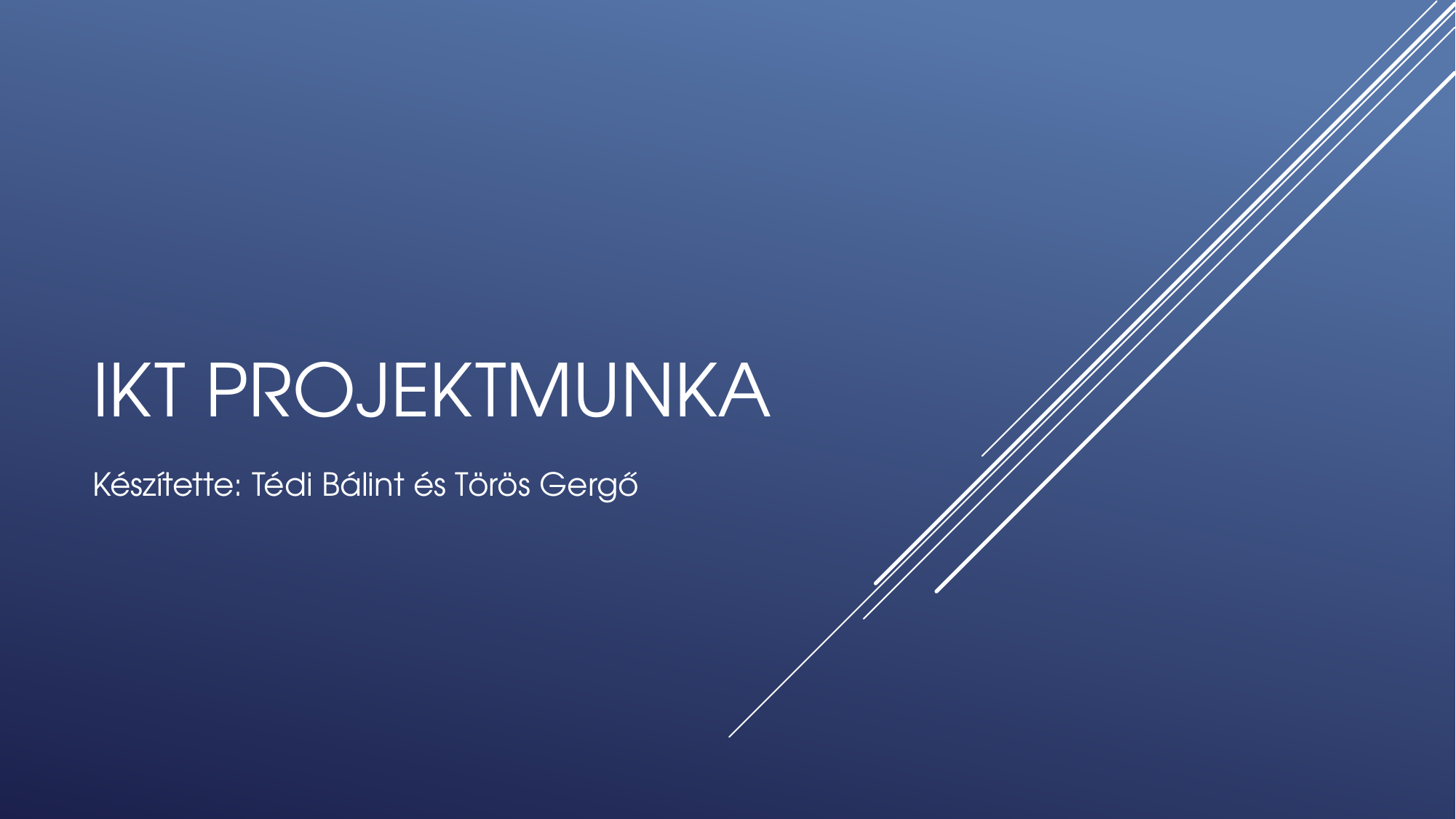

# IKT projektmunka
Készítette: Tédi Bálint és Törös Gergő